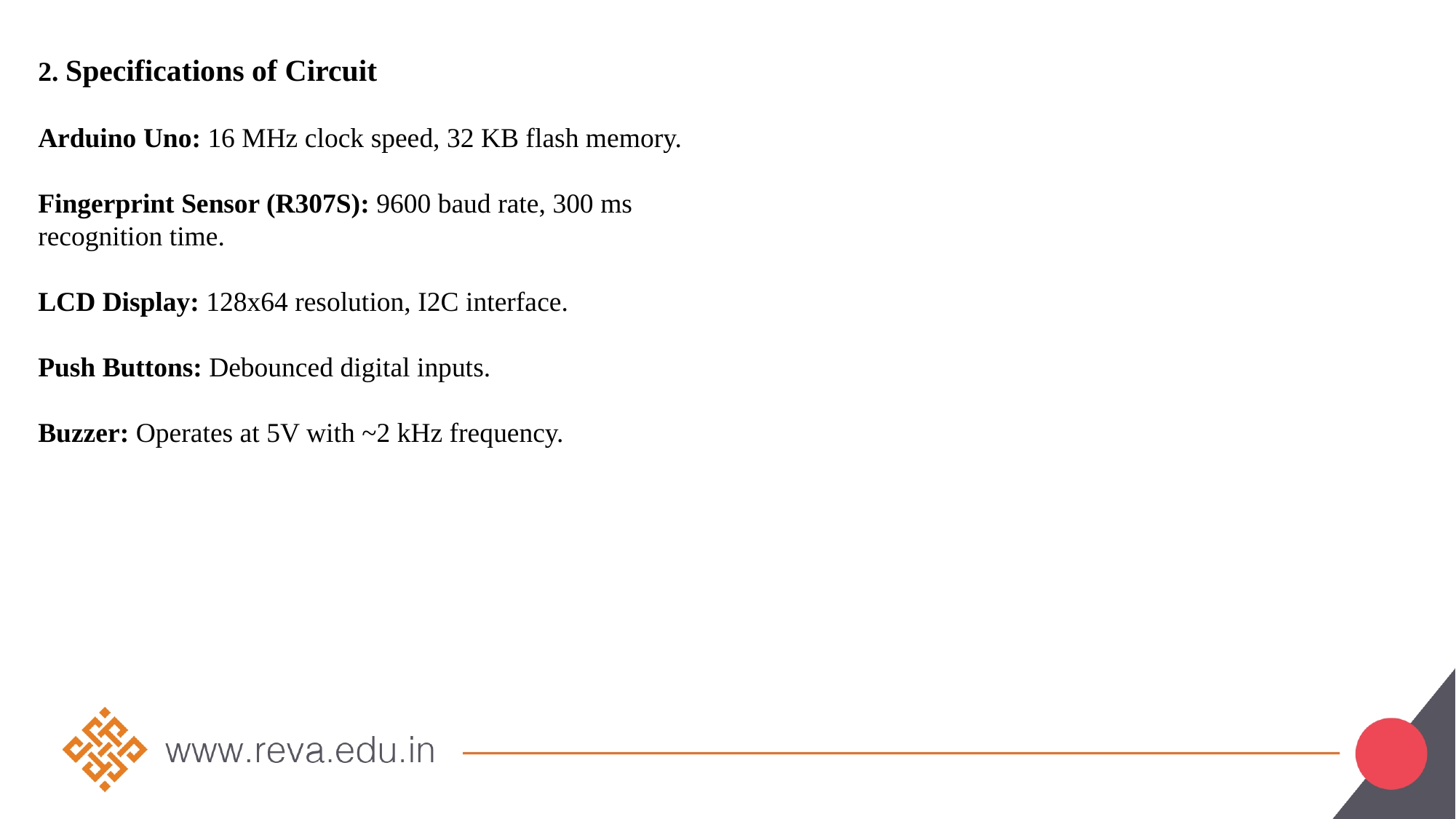

2. Specifications of Circuit

Arduino Uno: 16 MHz clock speed, 32 KB flash memory.

Fingerprint Sensor (R307S): 9600 baud rate, 300 ms recognition time.

LCD Display: 128x64 resolution, I2C interface.

Push Buttons: Debounced digital inputs.

Buzzer: Operates at 5V with ~2 kHz frequency.